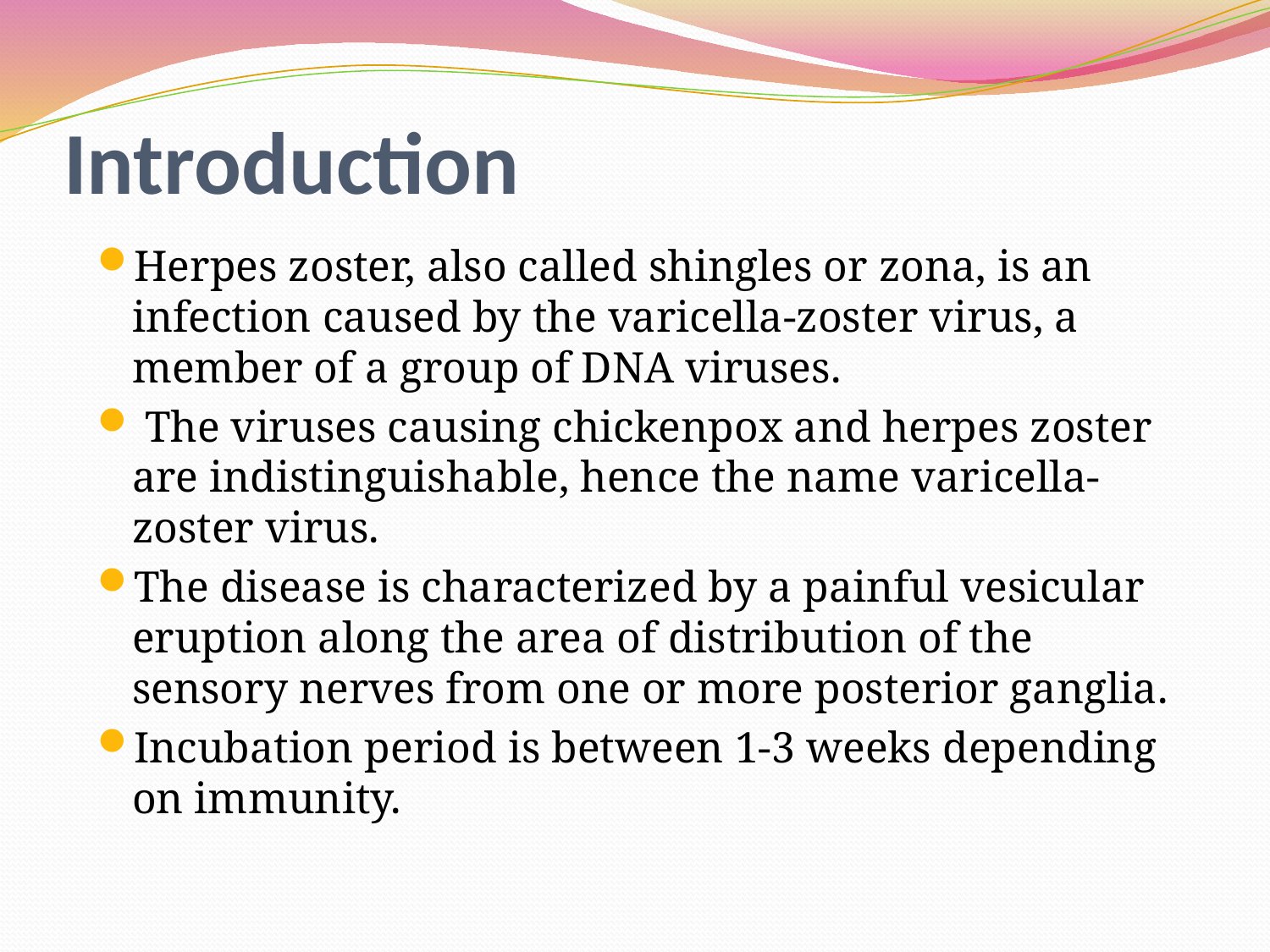

# Introduction
Herpes zoster, also called shingles or zona, is an infection caused by the varicella-zoster virus, a member of a group of DNA viruses.
 The viruses causing chickenpox and herpes zoster are indistinguishable, hence the name varicella-zoster virus.
The disease is characterized by a painful vesicular eruption along the area of distribution of the sensory nerves from one or more posterior ganglia.
Incubation period is between 1-3 weeks depending on immunity.